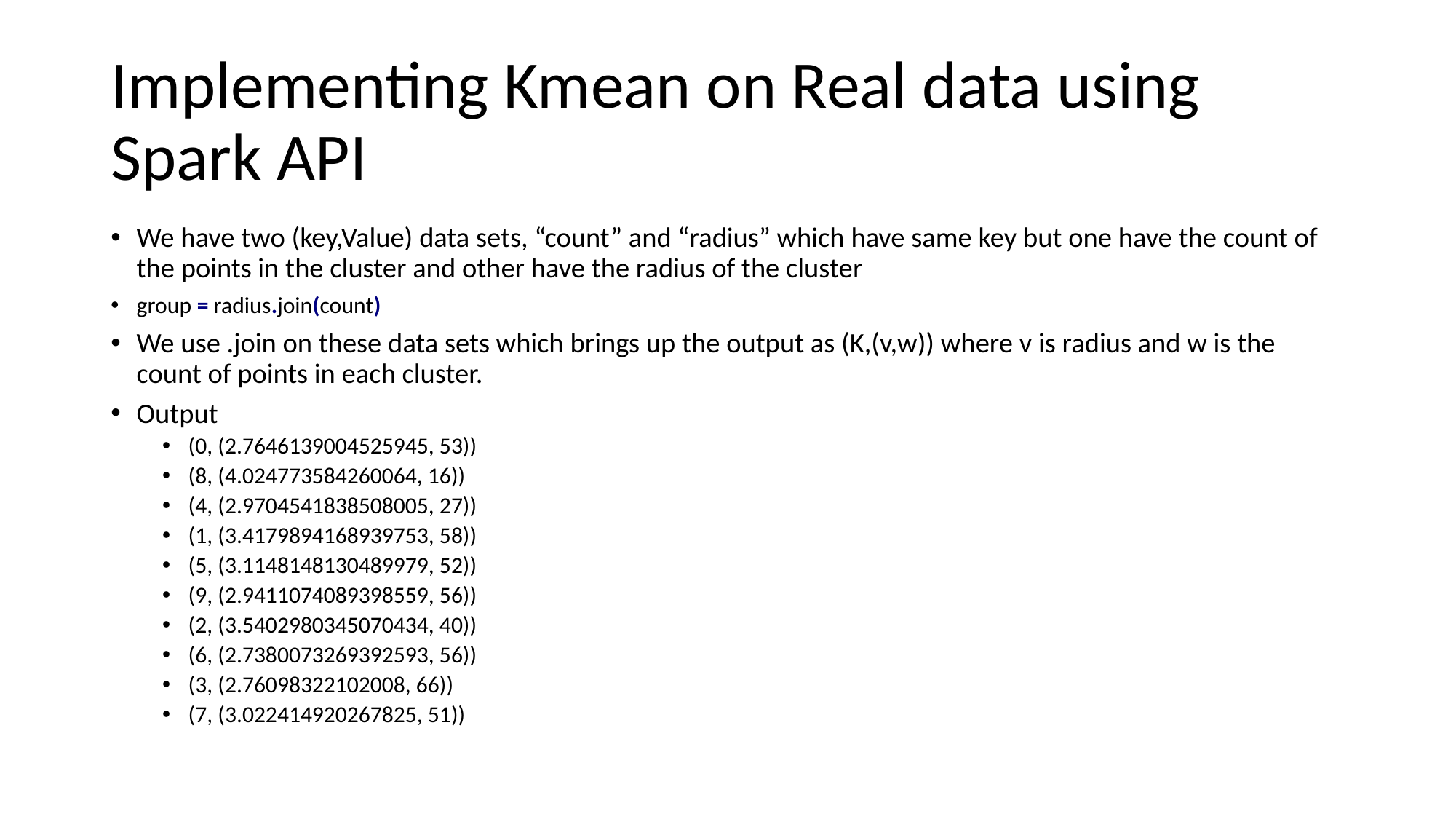

# Implementing Kmean on Real data using Spark API
We have two (key,Value) data sets, “count” and “radius” which have same key but one have the count of the points in the cluster and other have the radius of the cluster
group = radius.join(count)
We use .join on these data sets which brings up the output as (K,(v,w)) where v is radius and w is the count of points in each cluster.
Output
(0, (2.7646139004525945, 53))
(8, (4.024773584260064, 16))
(4, (2.9704541838508005, 27))
(1, (3.4179894168939753, 58))
(5, (3.1148148130489979, 52))
(9, (2.9411074089398559, 56))
(2, (3.5402980345070434, 40))
(6, (2.7380073269392593, 56))
(3, (2.76098322102008, 66))
(7, (3.022414920267825, 51))